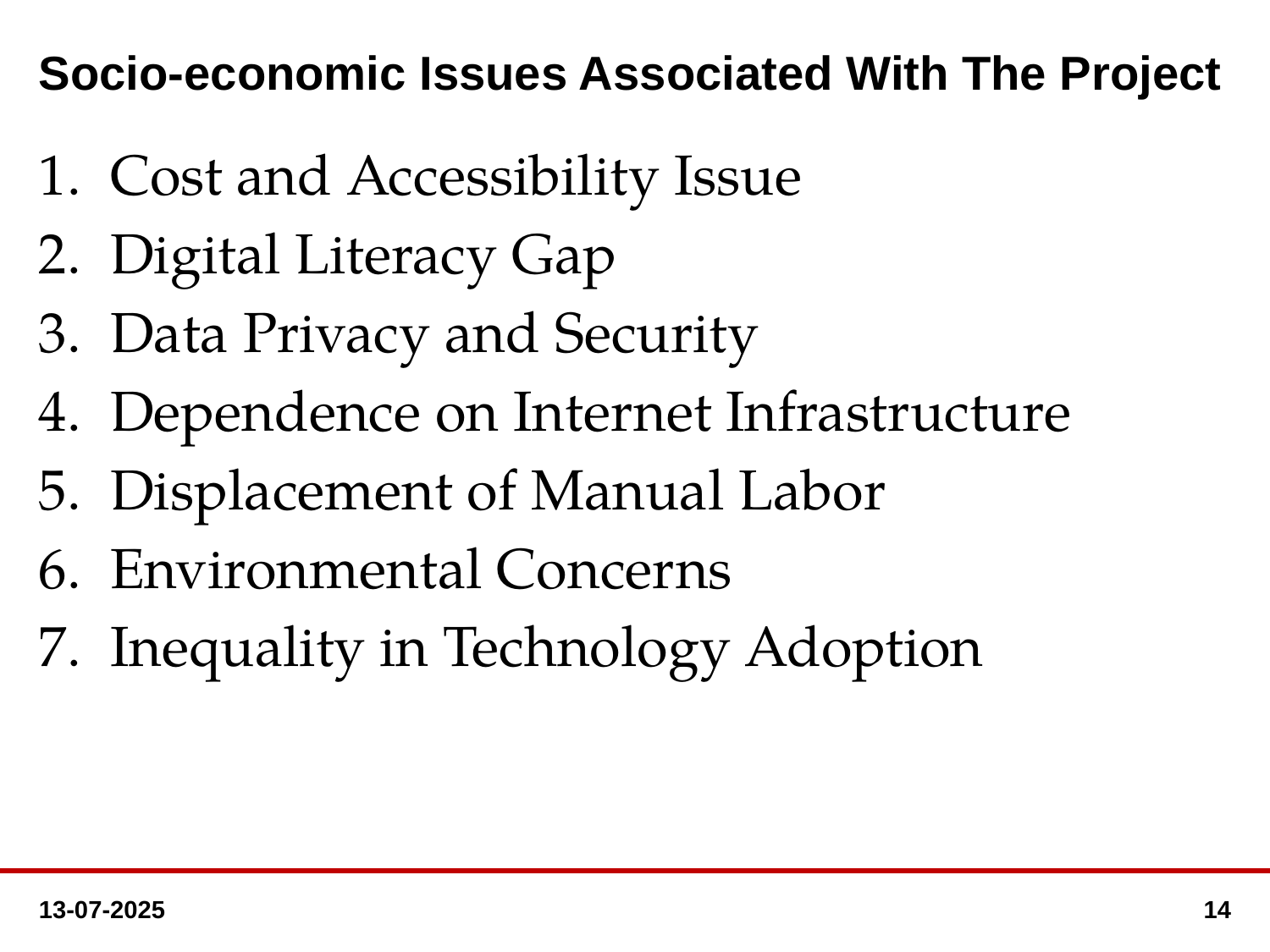

# Socio-economic Issues Associated With The Project
Cost and Accessibility Issue
Digital Literacy Gap
Data Privacy and Security
Dependence on Internet Infrastructure
Displacement of Manual Labor
Environmental Concerns
Inequality in Technology Adoption
13-07-2025
14